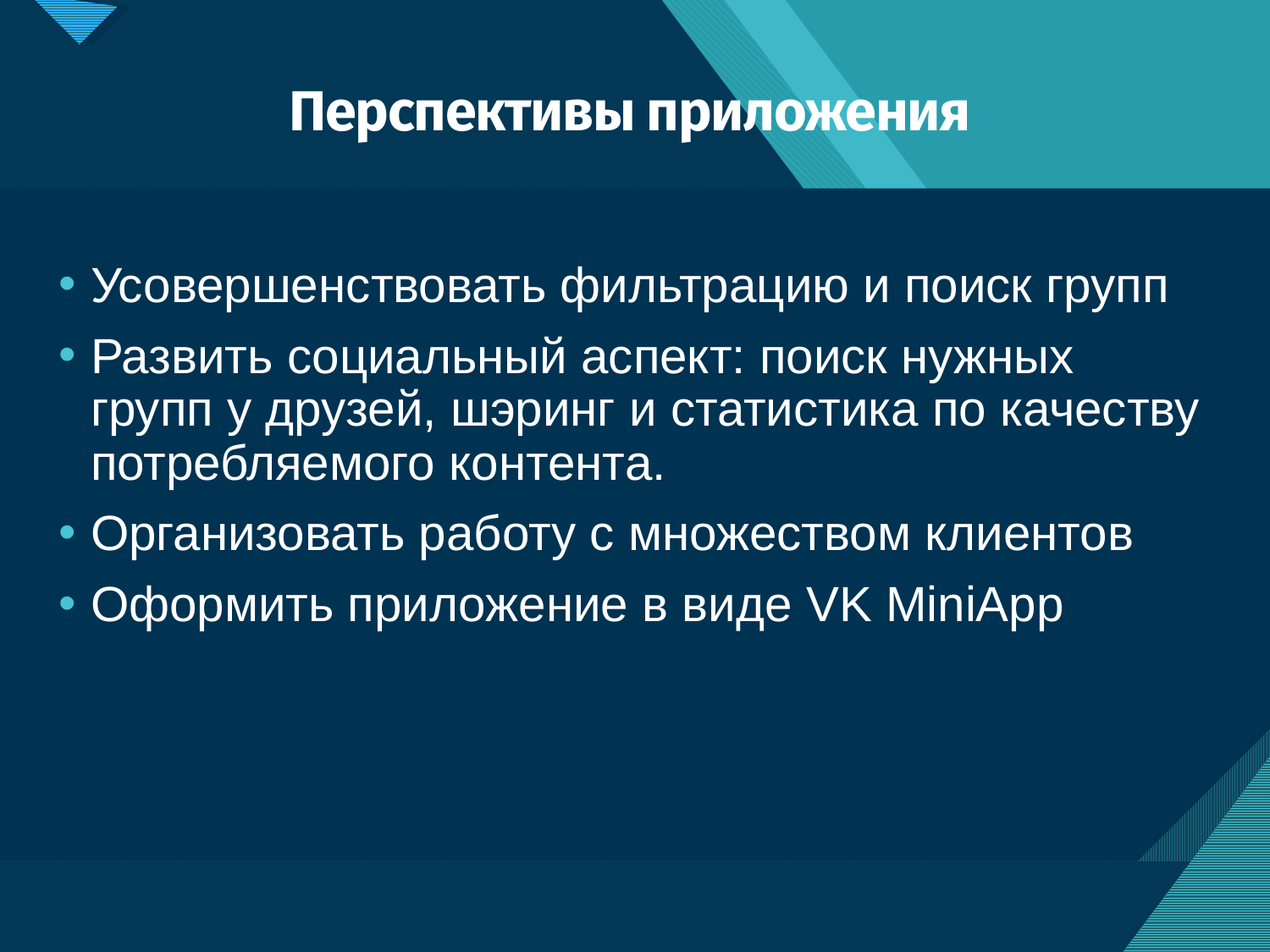

# Перспективы приложения
Усовершенствовать фильтрацию и поиск групп
Развить социальный аспект: поиск нужных групп у друзей, шэринг и статистика по качеству потребляемого контента.
Организовать работу с множеством клиентов
Оформить приложение в виде VK MiniApp